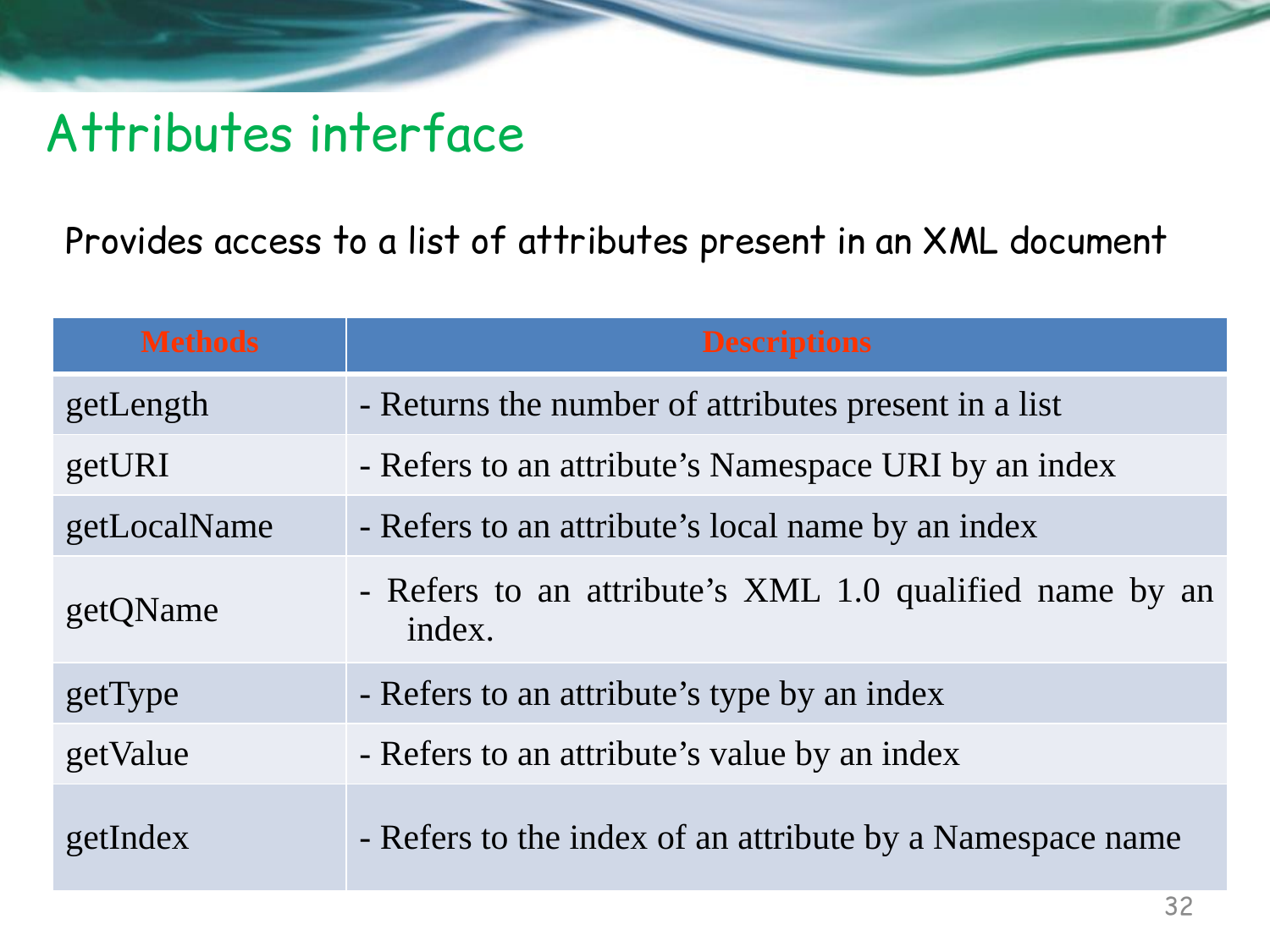

# Attributes interface
Provides access to a list of attributes present in an XML document
| Methods | Descriptions |
| --- | --- |
| getLength | - Returns the number of attributes present in a list |
| getURI | - Refers to an attribute’s Namespace URI by an index |
| getLocalName | - Refers to an attribute’s local name by an index |
| getQName | - Refers to an attribute’s XML 1.0 qualified name by an index. |
| getType | - Refers to an attribute’s type by an index |
| getValue | - Refers to an attribute’s value by an index |
| getIndex | - Refers to the index of an attribute by a Namespace name |
32